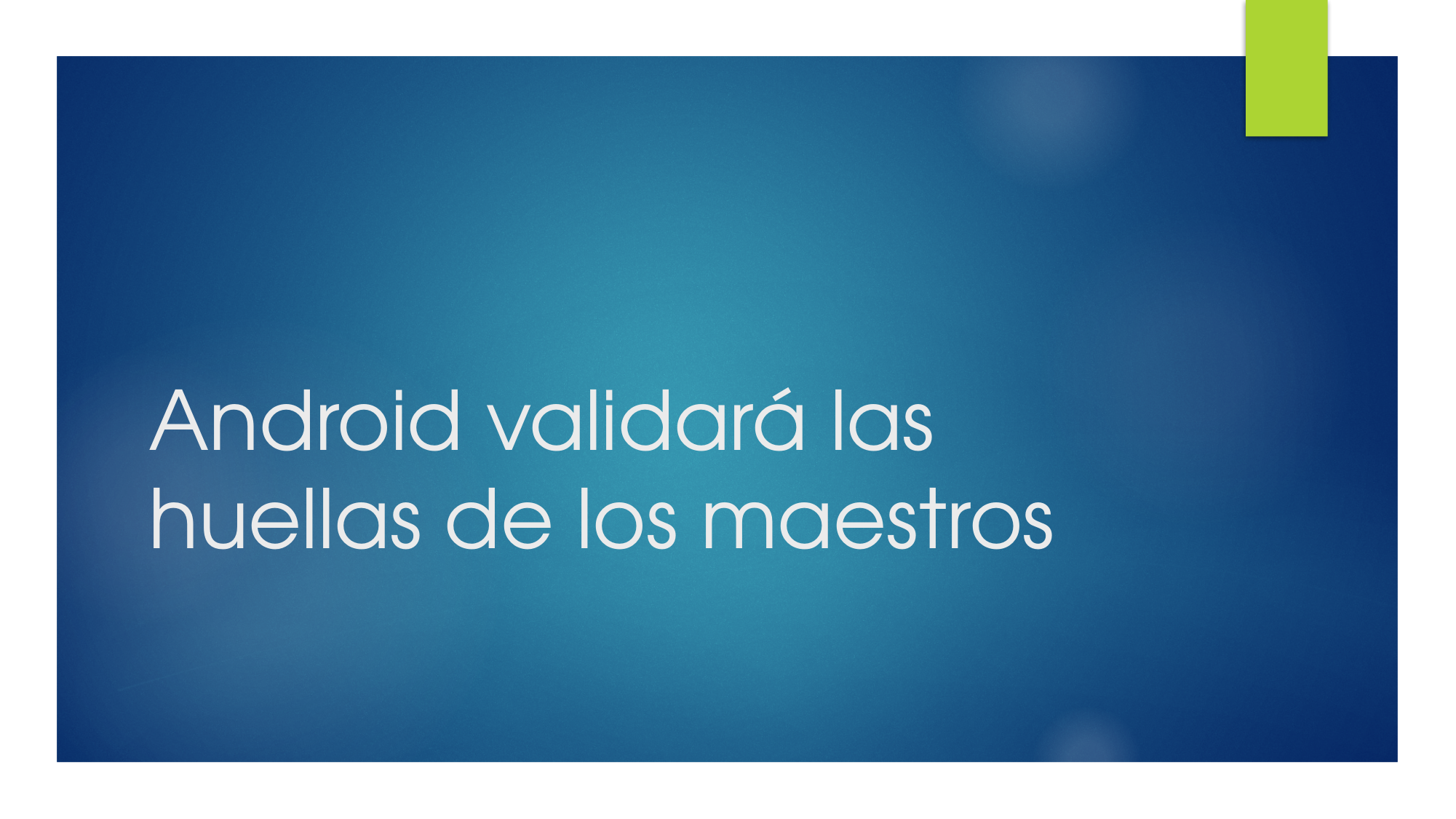

# Android validará las huellas de los maestros